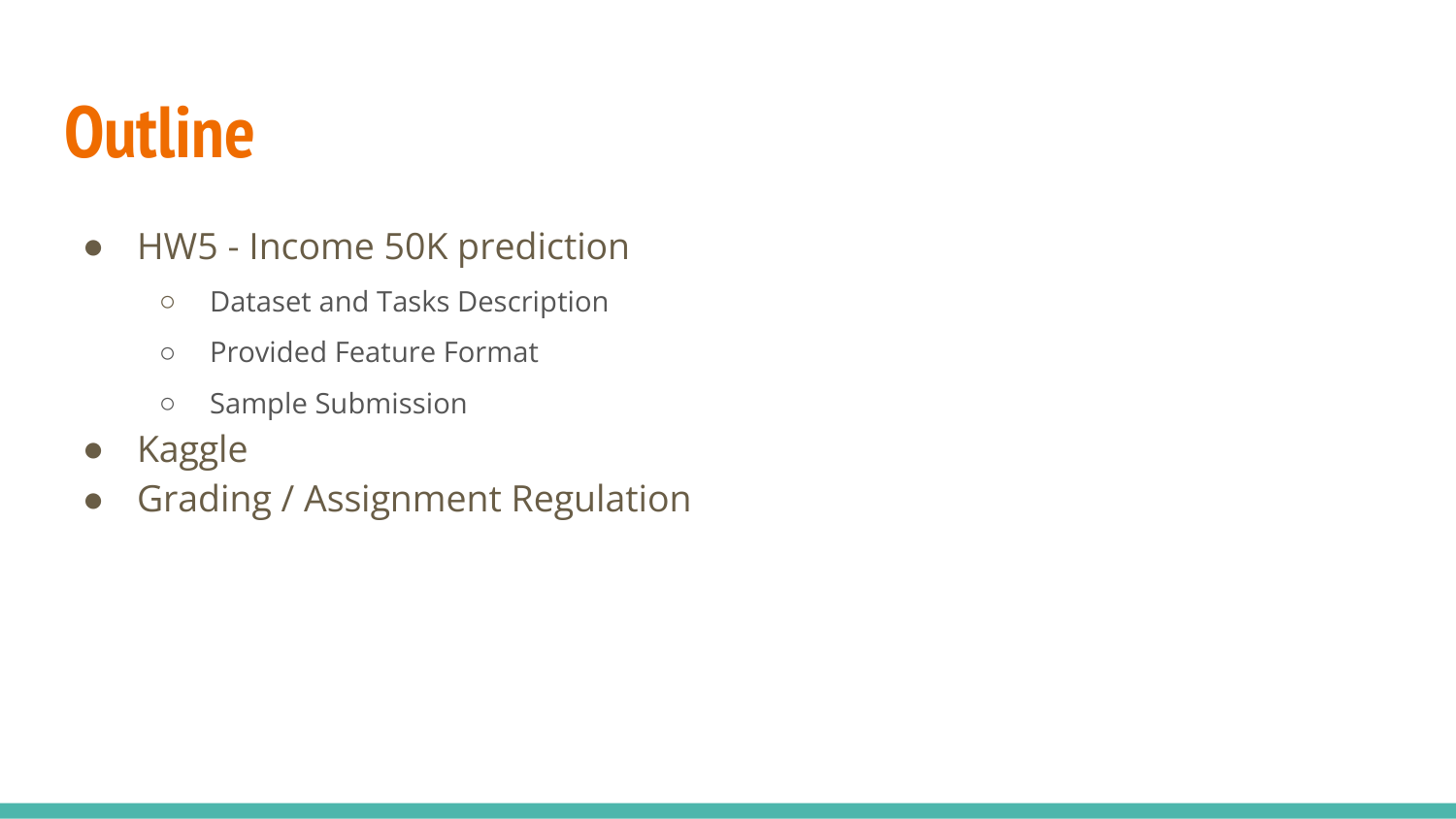

# Outline
HW5 - Income 50K prediction
Dataset and Tasks Description
Provided Feature Format
Sample Submission
Kaggle
Grading / Assignment Regulation